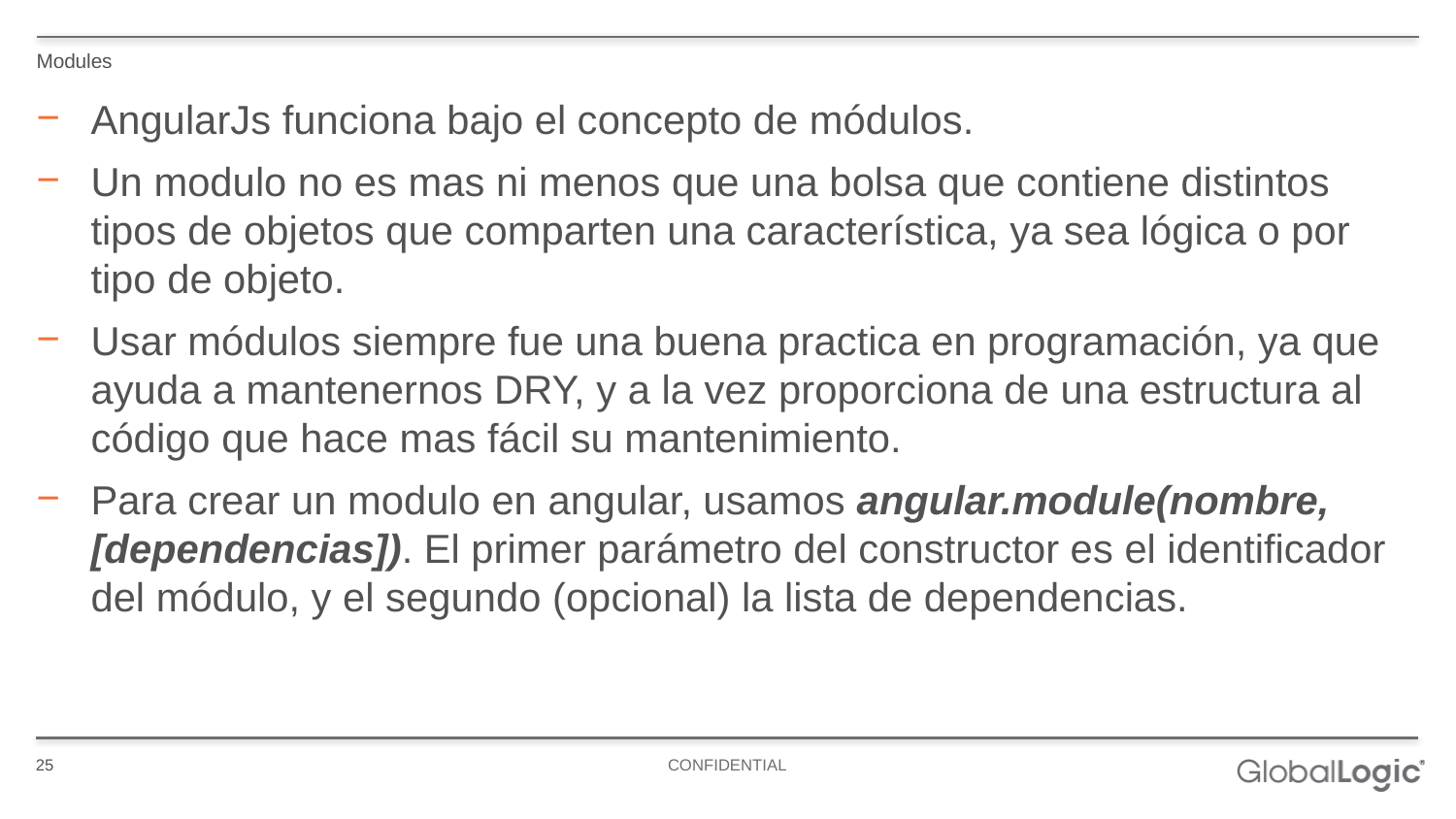

Modules
AngularJs funciona bajo el concepto de módulos.
Un modulo no es mas ni menos que una bolsa que contiene distintos tipos de objetos que comparten una característica, ya sea lógica o por tipo de objeto.
Usar módulos siempre fue una buena practica en programación, ya que ayuda a mantenernos DRY, y a la vez proporciona de una estructura al código que hace mas fácil su mantenimiento.
Para crear un modulo en angular, usamos angular.module(nombre, [dependencias]). El primer parámetro del constructor es el identificador del módulo, y el segundo (opcional) la lista de dependencias.